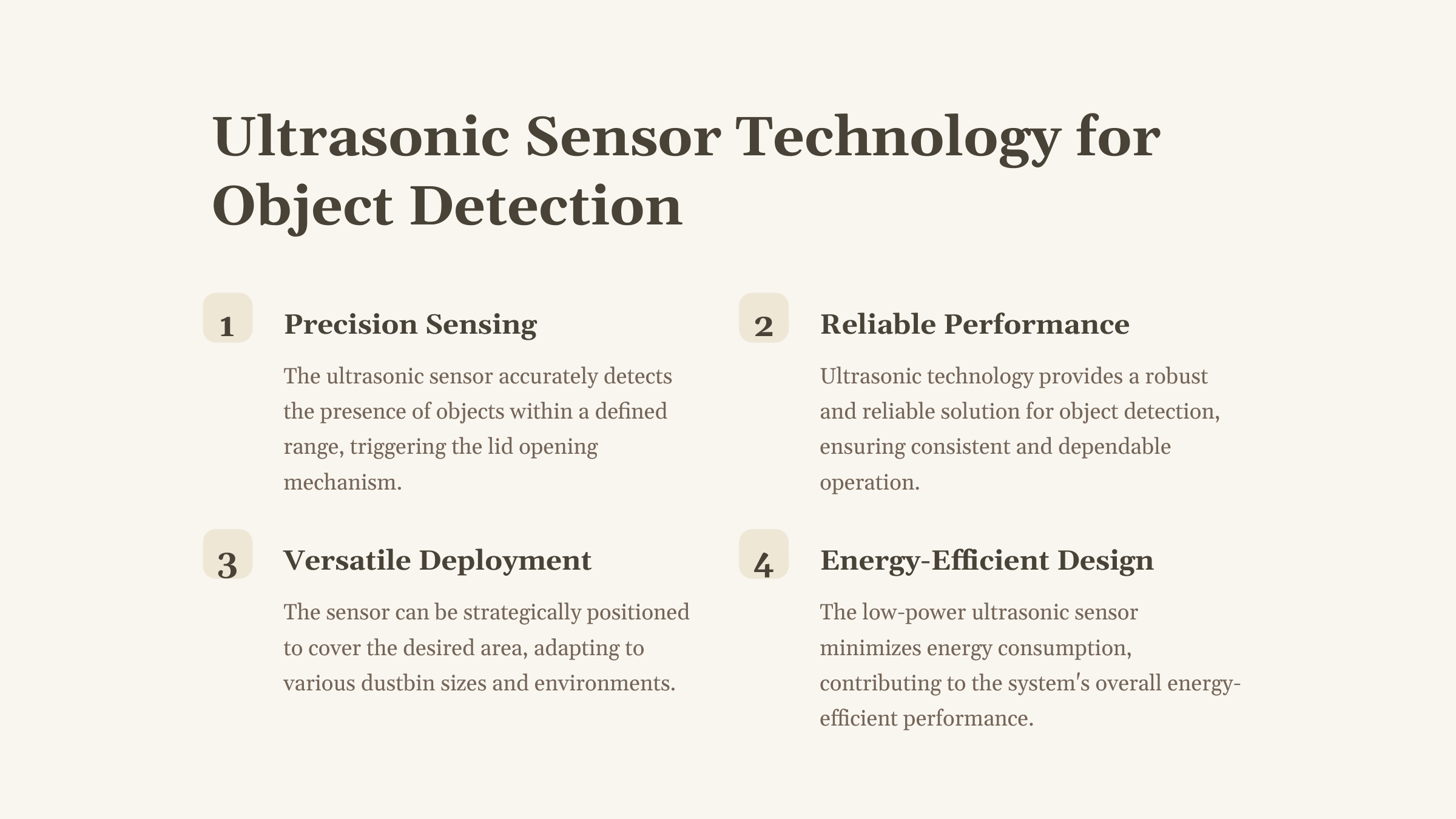

Ultrasonic Sensor Technology for Object Detection

1
2
Precision Sensing
Reliable Performance
The ultrasonic sensor accurately detects the presence of objects within a defined range, triggering the lid opening mechanism.
Ultrasonic technology provides a robust and reliable solution for object detection, ensuring consistent and dependable operation.

3
4
Versatile Deployment
Energy-Efficient Design
The sensor can be strategically positioned to cover the desired area, adapting to various dustbin sizes and environments.
The low-power ultrasonic sensor minimizes energy consumption, contributing to the system's overall energy-efficient performance.